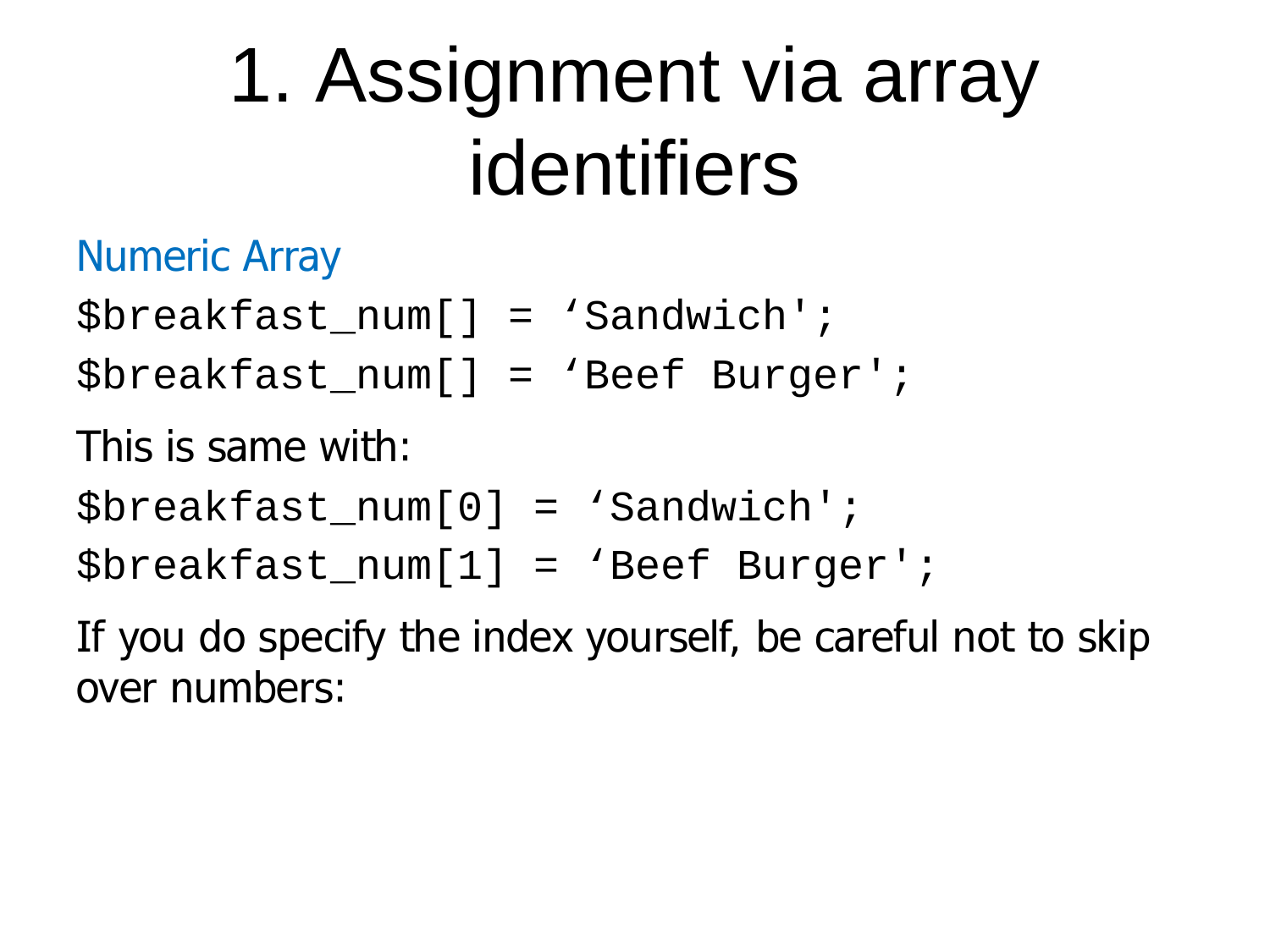

# 1. Assignment via array identiﬁers
Numeric Array
$breakfast_num[] = ‘Sandwich';
$breakfast_num[] = ‘Beef Burger';
This is same with:
$breakfast_num[0] = ‘Sandwich';
$breakfast_num[1] = ‘Beef Burger';
If you do specify the index yourself, be careful not to skip over numbers: